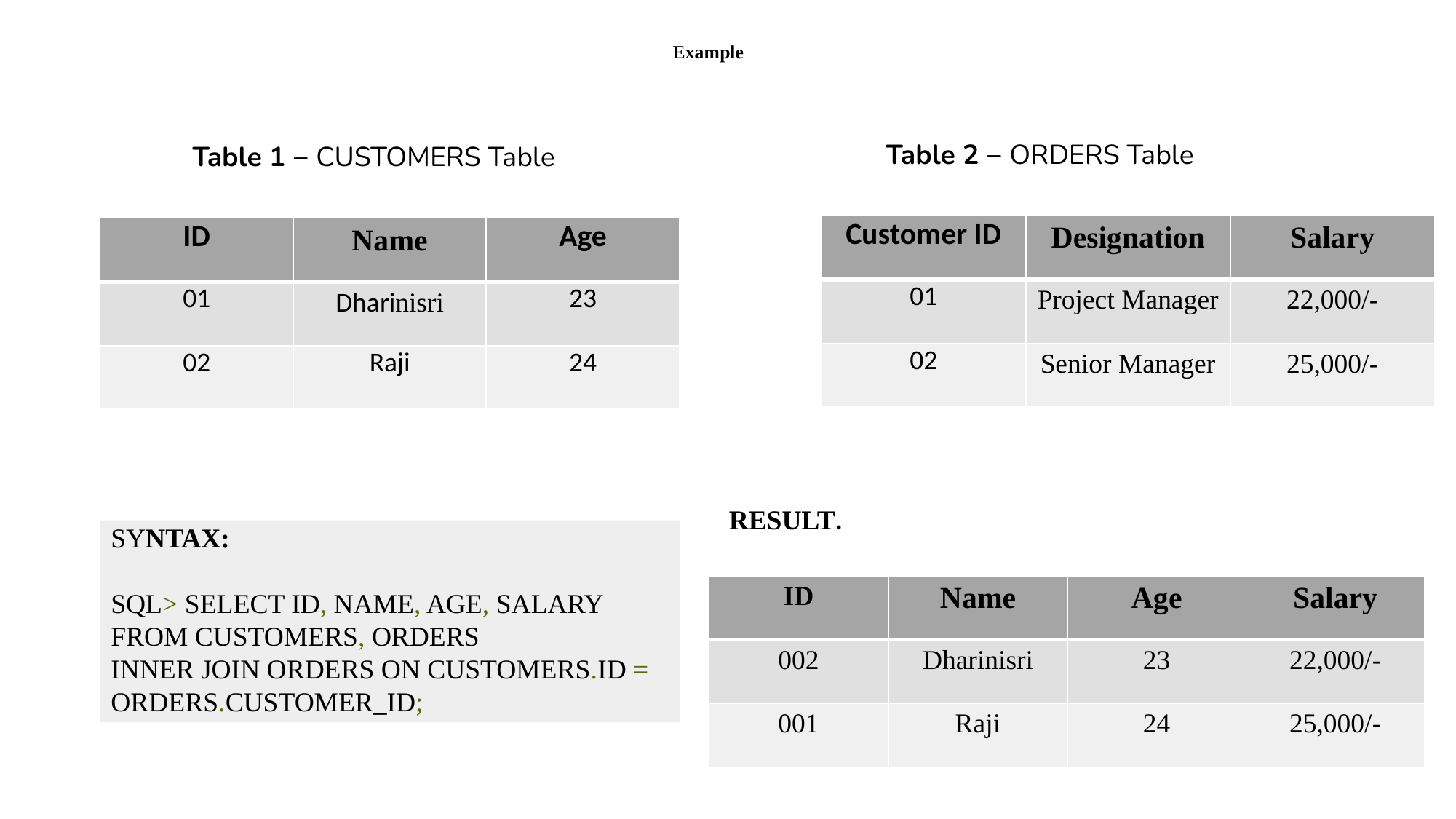

# Example
Table 2 − ORDERS Table
Table 1 − CUSTOMERS Table
| Customer ID | Designation | Salary |
| --- | --- | --- |
| 01 | Project Manager | 22,000/- |
| 02 | Senior Manager | 25,000/- |
| ID | Name | Age |
| --- | --- | --- |
| 01 | Dharinisri | 23 |
| 02 | Raji | 24 |
RESULT.
SYNTAX:

SQL> SELECT ID, NAME, AGE, SALARY FROM CUSTOMERS, ORDERS
INNER JOIN ORDERS ON CUSTOMERS.ID = ORDERS.CUSTOMER_ID;
| ID | Name | Age | Salary |
| --- | --- | --- | --- |
| 002 | Dharinisri | 23 | 22,000/- |
| 001 | Raji | 24 | 25,000/- |